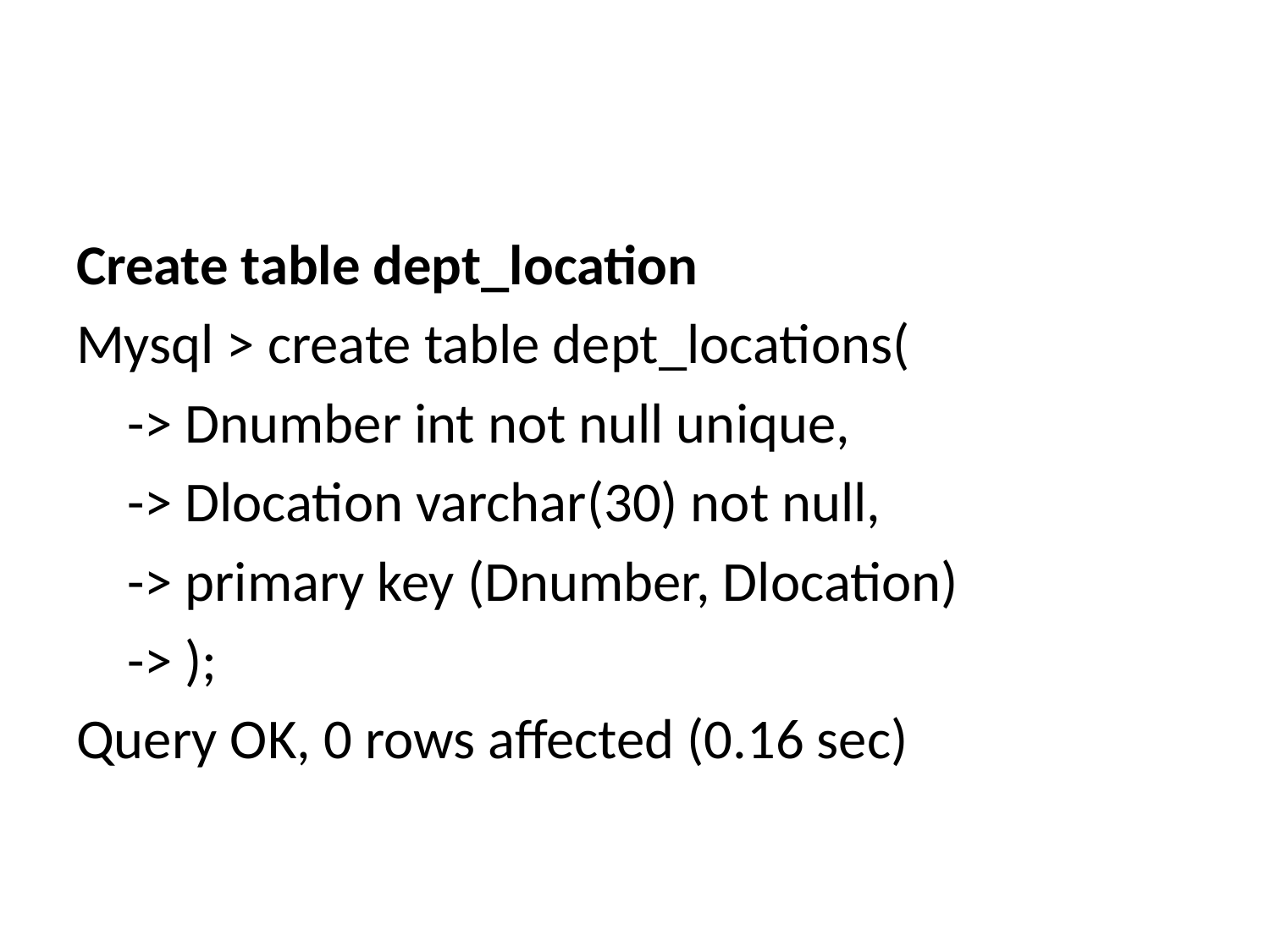

#
Create table dept_location
Mysql > create table dept_locations(
    -> Dnumber int not null unique,
    -> Dlocation varchar(30) not null,
    -> primary key (Dnumber, Dlocation)
    -> );
Query OK, 0 rows affected (0.16 sec)